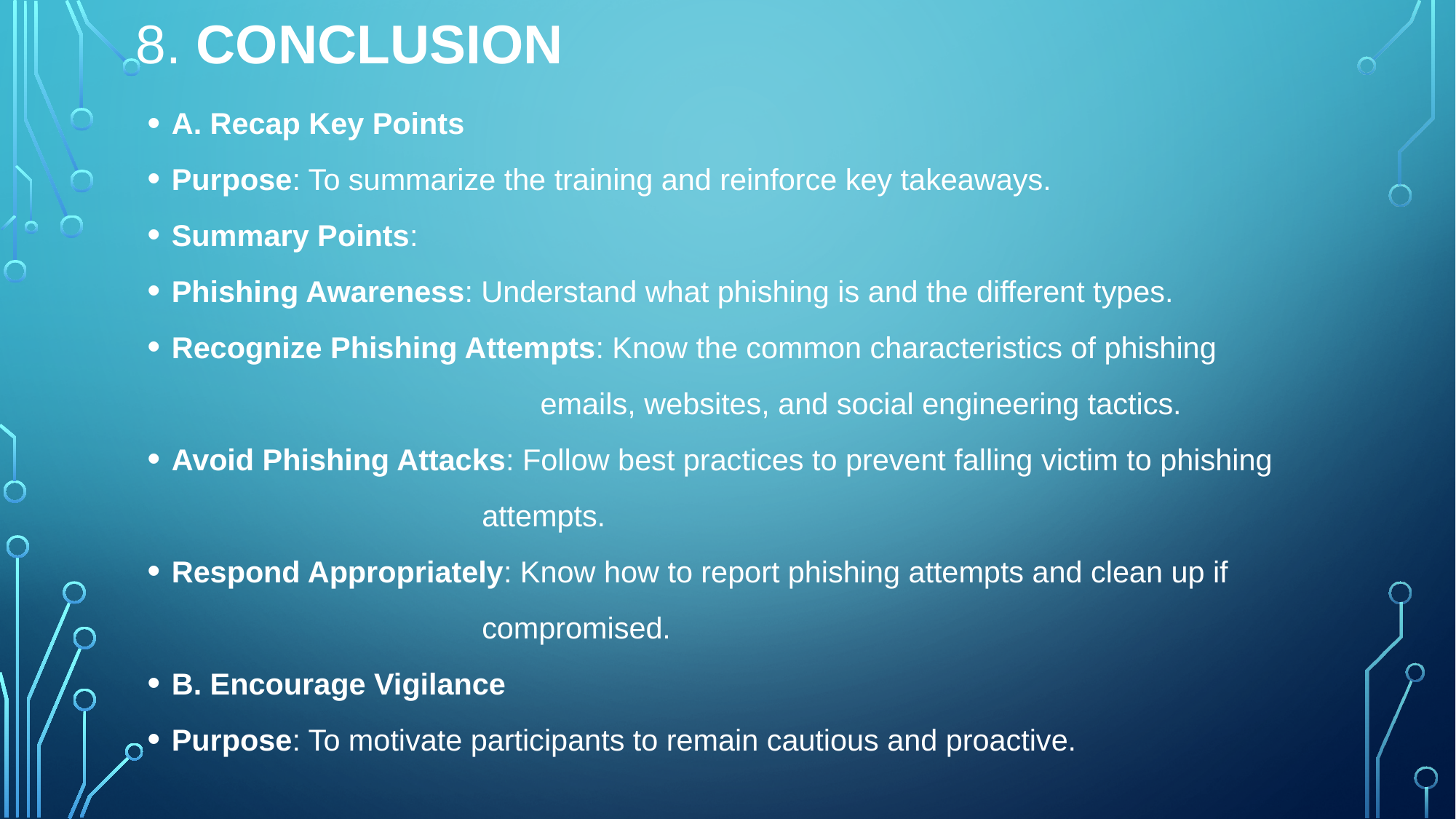

# 8. Conclusion
A. Recap Key Points
Purpose: To summarize the training and reinforce key takeaways.
Summary Points:
Phishing Awareness: Understand what phishing is and the different types.
Recognize Phishing Attempts: Know the common characteristics of phishing
                                               emails, websites, and social engineering tactics.
Avoid Phishing Attacks: Follow best practices to prevent falling victim to phishing
                                        attempts.
Respond Appropriately: Know how to report phishing attempts and clean up if
                                        compromised.
B. Encourage Vigilance
Purpose: To motivate participants to remain cautious and proactive.